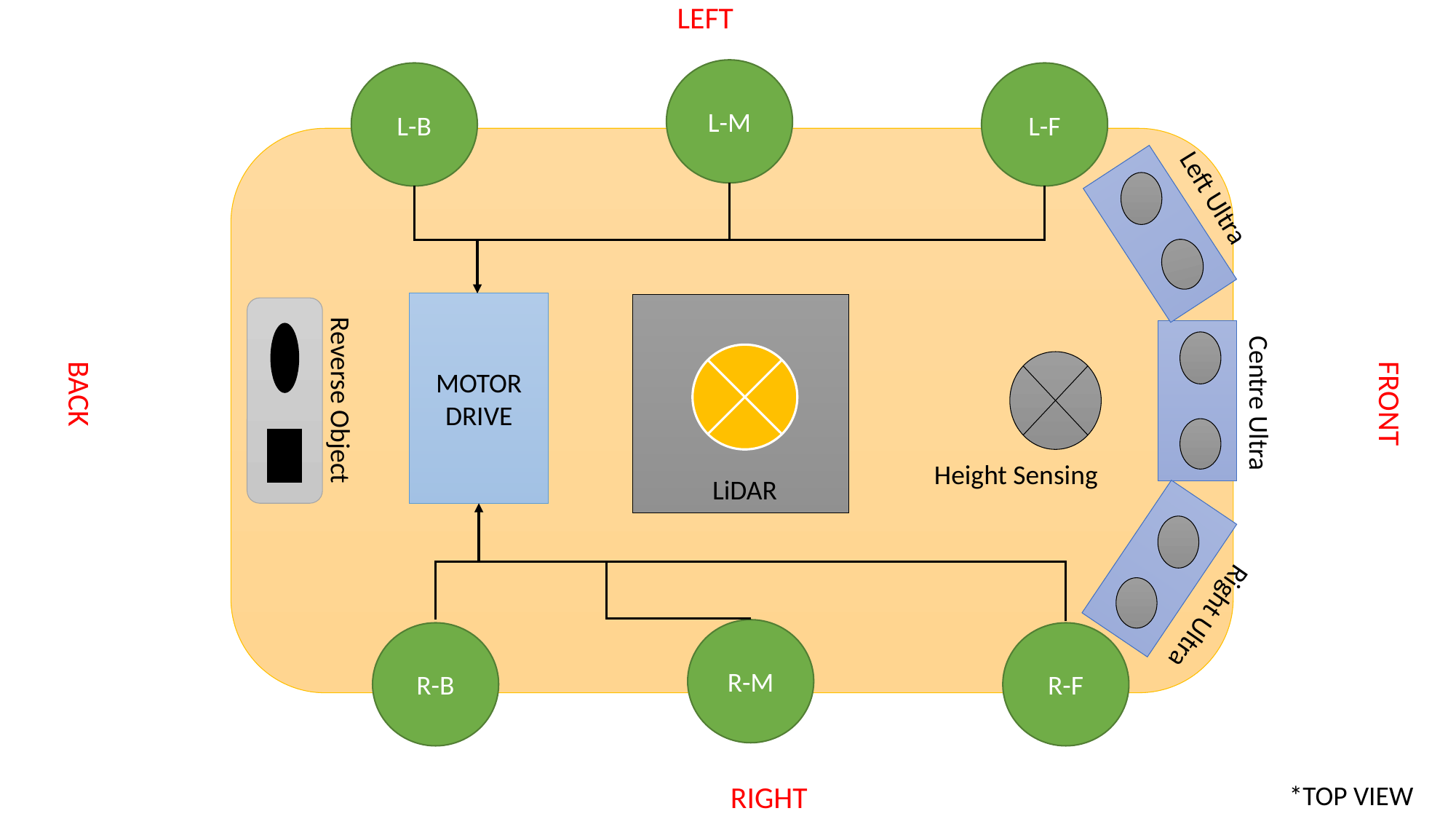

LEFT
L-M
L-B
L-F

Left Ultra

MOTOR
DRIVE

Reverse Object
Centre Ultra
BACK
FRONT

Height Sensing
LiDAR

Right Ultra
R-M
R-B
R-F
RIGHT
*TOP VIEW